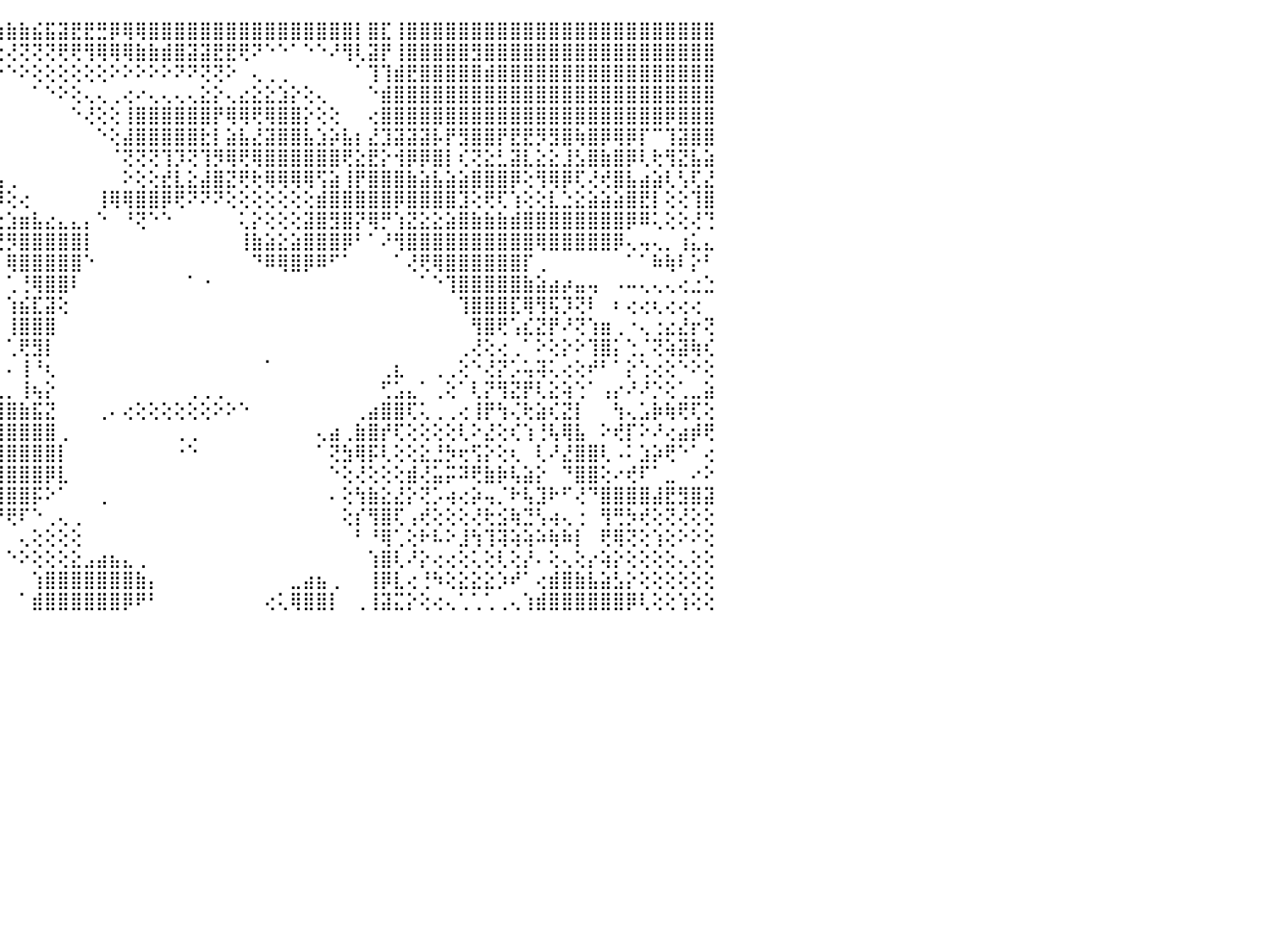

⢕⢕⢕⢕⢕⢕⢕⢕⢕⢕⢕⢕⢔⠀⠀⠀⢕⣿⣿⣿⣿⣿⣿⣿⢕⢕⢕⡕⢸⢸⣿⢕⢕⢝⢝⢝⢟⢟⢟⢿⢿⢿⣿⣿⣷⣷⣷⣮⣯⣽⣟⣟⣛⡿⢿⢿⣿⣿⣿⣿⣿⣿⣿⣿⣿⣿⣿⣿⣿⣿⣿⣿⡇⣿⣏⢸⣿⣿⣿⣿⣿⣿⣿⣿⣿⣿⣿⣿⣿⣿⣿⣿⣿⣿⣿⣿⣿⣿⣿⣿⠀
⢕⢕⢕⢕⢕⠑⠑⠑⠑⠕⠑⠑⠑⠀⠀⠀⠀⣿⣿⣿⣿⣿⣿⣿⢕⢕⢕⢱⣸⡕⢿⢕⢕⢕⢕⢕⢕⢕⢕⢕⢕⢕⢕⢕⢕⢜⢝⢝⢝⢟⢟⢻⢿⢿⢿⣷⣷⣾⣿⣽⣽⣟⣟⢟⠝⠑⠑⠁⠑⠑⠜⢻⢇⣽⡟⢸⣿⣿⣿⣿⣿⣻⣿⣿⣿⣿⣿⣿⣿⣿⣿⣿⣿⣿⣿⣿⣿⣿⣿⣿⠀
⣵⠕⡕⠀⠀⠀⠀⠀⠀⢀⠀⢕⢔⠀⢄⢀⢠⣿⣿⣿⣿⣿⣿⣿⢕⢕⢕⣵⣿⢳⡇⢕⢕⣕⡕⢕⢕⡕⢕⢕⢕⢕⠕⠑⠑⠑⠕⢕⢕⢕⢕⢕⢕⠕⠕⠕⠕⠕⠝⠝⢝⢝⠕⠀⢄⢀⢀⠀⠀⠀⠀⠀⠁⢹⢹⣾⣟⣿⣿⣿⣿⣿⣾⣿⣿⣿⣿⣿⣿⣿⣿⣿⣿⣿⣿⣿⣿⣿⣿⣿⠀
⣿⣿⣿⢕⢔⢔⢔⢄⢕⢱⡔⢕⢕⢔⢕⢕⠻⣿⣿⣿⣿⣿⣿⣿⢕⢕⢕⢟⢏⣟⡕⠕⠕⠿⠇⢕⢕⢫⢝⠑⠁⠀⠀⠀⠀⠀⠀⠁⠑⠕⢕⢄⢄⢀⢔⠔⢄⢄⢄⢄⣕⡕⢄⣔⣕⣕⣱⡕⢕⢄⠀⠀⠀⠑⣾⣿⣿⣿⣿⣿⣿⣿⣿⣿⣿⣿⣿⣿⣿⣿⣿⣿⣿⣿⣿⣿⣿⣿⣿⣿⠀
⣿⣿⣿⡕⢅⢕⢕⢄⣴⢰⣶⣶⢕⢕⢕⢔⢕⣿⣿⣿⣿⣿⣿⣿⡇⢕⢕⢸⡏⢽⢷⢕⢕⢰⣧⢕⢕⢕⠀⠀⠀⠀⠀⠀⠀⠀⠀⠀⠀⠀⠑⢜⢕⢕⢸⣿⣿⣿⣿⣿⣿⡟⢿⢿⢟⢿⣿⣿⡕⢕⢕⠀⠀⢔⣿⣿⣿⣿⣿⣿⣿⣿⣿⣿⣿⣿⣿⣿⣿⣿⣿⣿⣿⣿⣿⣿⡿⣿⣿⣿⠀
⣿⣏⡟⢇⢕⣕⣕⡕⢹⢻⣿⢿⢕⢕⢕⢕⠑⢟⢿⣿⣿⣿⣿⣿⣷⡇⢕⢱⣕⣷⢕⢕⢕⢸⣯⢕⢕⠀⠀⠀⠀⠀⠀⠀⠀⠀⠀⠀⠀⠀⠀⠀⠑⢕⣼⣿⣿⣿⣿⣿⣗⡇⣵⣧⣜⣽⣿⣿⣧⣱⡵⣧⡆⣜⣹⣽⣽⣽⡧⡟⣻⣿⣿⡟⣟⣟⡻⣻⣿⢷⣿⡿⢿⡿⡏⠉⢹⣽⣿⣿⠀
⢿⣿⣿⡇⢜⣿⣿⣿⣾⢇⢿⢸⢕⢕⢕⢕⠀⢱⣹⣿⣿⣿⣿⣿⡿⢝⢗⢻⢧⣿⢕⢕⢕⢕⣿⡇⢕⢕⢰⣴⡄⠀⠀⠀⠀⠀⠀⠀⠀⠀⠀⠀⠀⠈⢝⢝⢝⢹⡹⢝⢹⡻⢿⢟⢿⣿⣿⣿⣿⣿⣿⢟⣕⣟⡕⢺⡿⡿⣿⡇⢎⢝⣕⣃⣽⣇⣕⣕⣸⣣⣿⣷⣿⡿⢇⢗⢻⣝⣧⣵⠀
⢜⢫⢟⢇⢜⢟⢟⢝⢝⢕⢕⣕⢕⢕⢕⢕⢀⢕⣿⣿⣿⣿⣿⣿⡇⢕⢕⢕⢱⣿⢕⢕⣵⣵⣽⢕⢸⡇⣹⣿⡟⠀⢄⢔⢢⢀⠀⠀⠀⠀⠀⠀⠀⠀⠕⢕⢕⣞⣇⣕⣼⣿⣝⢟⢗⢿⢿⢿⢿⢫⣵⢸⡟⣿⣿⣿⣷⣵⣧⣵⣵⣿⣿⣿⡿⢕⢻⢿⡿⢏⢜⢞⣿⣧⣴⣵⢇⢣⢏⣜⠀
⣔⣕⡕⢕⢕⢕⢕⢕⢕⢕⢜⢝⢚⣷⣧⡑⢅⢸⣿⣿⣿⣿⣿⣿⡇⠜⠑⢕⢕⣿⡕⠅⠝⠝⢏⢁⢸⠇⢿⣿⣷⢕⣿⣧⡼⢕⢔⠀⠀⠀⠀⠀⢸⢿⢿⣿⣿⡿⢟⠝⠝⠝⢕⢕⢕⢕⢕⢕⢕⣾⣿⣿⣿⣿⣿⡿⣿⣿⣿⣿⣹⢕⢟⢏⢱⢕⢕⣇⣑⣕⣵⣵⣵⣿⣟⡇⢕⢕⢹⣿⠀
⣿⣿⡇⢕⢕⢕⣕⢵⡕⢕⢕⢕⠕⠕⢝⢿⣷⣜⡿⢿⣿⣿⣿⣞⡕⢀⢔⣕⢕⣿⡇⠀⠔⢕⢱⡕⢵⠄⠘⣿⣿⣿⣿⢧⢕⣱⣶⣧⣔⣄⣄⡄⠑⠀⠘⢝⠑⠑⠀⠀⠀⠀⠀⢅⡕⢕⢕⢕⣽⣿⣻⣿⡝⢿⡛⢱⣝⣕⣕⣵⣿⣷⣷⣷⣾⣿⣿⣿⣿⣿⣿⣿⣿⡿⠿⢅⢕⢕⢜⢙⠀
⢛⢛⢕⢕⢕⢁⢀⢄⢕⢕⢕⠀⢀⢀⢕⢕⢝⢝⣕⣃⡕⢕⢑⢝⢗⢕⢀⠙⢷⣿⣇⡀⢀⠀⠀⢑⢀⢅⢄⢕⢕⢝⢕⢕⢜⡻⣿⣿⣿⣿⣿⡇⠀⠀⠀⠀⠀⠀⠀⠀⠀⠀⠀⢸⣷⣵⣕⣵⣿⣿⣿⡿⠃⠁⠜⢻⣿⣿⣿⣿⣿⣿⣿⣿⣿⣿⢿⣿⣿⣿⣿⣿⡿⢄⢤⢄⡀⢰⣅⣄⠀
⢀⡕⢕⢕⣵⣕⣕⢕⢕⢕⢕⢕⢕⢕⢕⢕⢕⢝⢝⠟⠿⢧⣜⡑⢕⢕⢀⢔⢻⣿⣿⡷⢕⣕⣄⣳⣿⣾⣽⡿⠗⠑⠁⠁⠁⢿⣿⣿⣿⣿⣿⠑⠀⠀⠀⠀⠀⠀⠀⠀⠀⠀⠀⠀⠙⠿⢿⣿⡿⠿⠋⠁⠀⠀⠀⠁⢜⢟⢿⣿⣿⣿⣿⣿⣿⡏⢀⠀⠀⠀⠀⠀⠀⠁⠁⠷⢷⠇⡕⠃⠀
⢟⢇⢗⣻⣿⣿⣵⣷⣿⢕⢕⠕⠑⢁⠁⠀⠅⣕⠀⢉⠑⢐⢄⢅⢅⢕⢕⢕⢜⢝⣕⣱⣾⣿⣿⣿⣿⣿⠋⠀⠀⠀⠀⠀⠀⢁⢘⢿⣿⣿⠇⠀⠀⠀⠀⠀⠀⠀⠀⠁⠐⠀⠀⠀⠀⠀⠀⠀⠀⠀⠀⠀⠀⠀⠀⠀⠀⠁⠑⢹⣿⣿⣿⣿⣿⣷⣵⣴⡴⣤⢤⠀⠠⠤⢄⢄⢄⢔⣐⣑⠀
⣷⡞⢟⢏⢝⢝⢝⢟⡛⢕⠀⠀⠀⢕⢕⢇⢕⢕⢕⡔⢗⢷⣾⣿⣿⣿⣿⣿⣿⣿⣿⣿⣿⣿⣿⣿⣿⡏⠀⠀⠀⠀⠀⠀⠀⢱⣮⣏⣽⢕⠀⠀⠀⠀⠀⠀⠀⠀⠀⠀⠀⠀⠀⠀⠀⠀⠀⠀⠀⠀⠀⠀⠀⠀⠀⠀⠀⠀⠀⠀⢹⣿⣿⣿⣏⢿⢻⢯⡹⢝⠇⠀⠆⢔⢔⢆⢔⢔⢔⠀⠀
⣿⢿⢿⢟⢕⢕⢕⢕⢕⢕⠀⠀⢔⡕⢕⢕⢕⢻⣿⣿⣷⣕⢻⣿⣿⣿⣿⣿⣿⣿⣿⣿⣿⣿⣿⣿⠟⠁⠀⠀⠀⠀⠀⠀⠀⢸⣿⣿⣿⠀⠀⠀⠀⠀⠀⠀⠀⠀⠀⠀⠀⠀⠀⠀⠀⠀⠀⠀⠀⠀⠀⠀⠀⠀⠀⠀⠀⠀⠀⠀⠀⢻⣿⢟⢡⣎⣝⡟⠜⢝⢱⣶⢀⠐⢄⢐⣔⣜⡖⢝⠀
⣱⣷⣷⣧⣵⣕⢕⢜⢕⢕⠀⠀⠕⢕⢱⣿⢟⢟⢟⣿⣿⣿⡸⣿⣿⣿⣿⣿⣿⣿⣿⣿⣿⣿⣿⠇⠀⠀⠀⠀⠀⠀⠀⠀⠀⢁⢟⣻⡇⠀⠀⠀⠀⠀⠀⠀⠀⠀⠀⠀⠀⠀⠀⠀⠀⠀⠀⠀⠀⠀⠀⠀⠀⠀⠀⠀⠀⠀⠀⠀⢀⢜⢕⢔⢀⠁⠕⢕⡕⠕⢹⣿⡅⢑⡈⢝⢵⣽⢷⢎⠀
⣿⣿⢿⢻⣿⣿⣿⣕⣕⣕⢔⢔⢑⢕⢕⢕⢕⢕⢡⣼⣿⣿⢱⣿⣿⣿⣿⣿⣿⣿⣿⣿⣿⣿⠑⠀⠀⠀⠀⠀⠀⠀⠀⠀⠀⠄⢸⠘⢆⠀⠀⠀⠀⠀⠀⠀⠀⠀⠀⠀⠀⠀⠀⠀⠀⠁⠀⠀⠀⠀⠀⠀⠀⠀⢀⣆⠀⠀⢀⢀⢕⠑⢜⡝⡡⢥⢽⢅⢔⢕⠞⠃⠁⡕⢑⢔⢕⠑⠕⢕⠀
⢟⢏⢕⢕⣹⣿⣿⡏⢝⣿⢕⠁⠀⢀⢕⠁⠑⢕⠁⢻⣿⢱⣾⣿⣿⣿⣿⣿⣿⣿⣿⣿⢟⠁⠀⠀⠀⠀⠀⠀⠀⠀⠀⠀⢀⡀⢸⢦⡕⠀⠀⠀⠀⠀⠀⠀⠀⠀⠀⢀⢀⢀⠀⠀⠀⠀⠀⠀⠀⠀⠀⠀⠀⠀⢋⣡⣄⠁⢀⢕⠁⢇⡝⢻⣝⡟⢇⣕⢵⢑⠁⢠⡔⠜⠜⡑⢕⢁⣀⣵⠀
⣷⣧⣵⣷⣿⣿⣿⣇⣱⢟⢑⢀⢰⣵⢕⢔⠀⠜⢄⢅⣱⣾⣿⣿⣿⣿⣿⣿⣿⣿⠿⠙⠁⠀⠀⠀⠀⠀⠀⠀⠀⠀⠀⠀⢸⣿⣷⣯⣝⠀⠀⠀⢀⠄⢔⢕⢕⢕⢕⢕⢕⠕⠕⠑⠀⠀⠀⠀⠀⠀⠀⠀⢀⣴⣿⣿⢏⢅⢀⢀⢔⢸⡟⢳⢌⢗⣵⢎⣝⡇⠀⠀⢳⢄⣡⡷⢷⢟⢏⢕⠀
⣿⣿⣿⣿⣿⣿⣿⣷⣿⣿⢕⢎⢕⢕⢕⢕⡕⣔⡑⢕⢸⣿⣿⣿⡟⠋⠙⠈⠁⠀⠀⠀⠀⠀⠀⠀⠀⠀⠀⠀⠀⠀⠀⠀⢸⣿⣿⣿⣿⢀⠀⠀⠀⠀⠀⠀⠀⠀⢀⢀⠀⠀⠀⠀⠀⠀⠀⠀⠀⢄⣴⢀⣷⣿⡞⢏⢕⢕⢕⢕⢇⠕⣜⢕⢎⢱⢘⢧⢿⣧⠀⠕⢞⡏⠕⠜⢔⣴⡾⢟⠀
⣿⣿⣿⣿⢿⢇⢕⢟⣝⣱⣵⣷⣶⣿⣿⣿⣾⣿⣷⣕⢕⢿⢟⣋⢑⠀⠀⠀⠀⠀⠀⠀⠀⠀⠀⠀⠀⠀⢀⠄⠀⠀⠀⠀⢸⣿⣿⣿⣿⡇⠀⠀⠀⠀⠀⠀⠀⠀⠐⠑⠀⠀⠀⠀⠀⠀⠀⠀⠀⠁⢝⣳⢿⡯⢇⢕⢕⣕⣘⡳⢖⢫⡕⢕⢆⠀⢇⠜⣜⣿⣿⢇⠠⠅⣱⡵⢟⠑⠁⢔⠀
⢜⣝⣱⣵⣵⣵⣷⣿⣿⣿⣿⣿⣿⣿⣿⣿⣿⣿⣿⣿⣧⠀⢸⣿⡇⠀⠀⠀⠀⠀⠀⠀⠀⠀⠀⡀⢀⠞⠋⠀⠀⠀⠀⠀⢸⣿⣿⣿⡿⣇⠀⠀⠀⠀⠀⠀⠀⠀⠀⠀⠀⠀⠀⠀⠀⠀⠀⠀⠀⠀⠑⢕⢜⢕⢕⢕⣾⢜⣥⡭⠽⢟⣷⡷⢧⣵⡕⠀⠙⣿⣿⢕⠔⢞⠏⠁⣀⠀⠔⠕⠀
⣿⣿⣿⣿⣿⣿⣿⣿⣿⣿⣿⣿⣿⣿⣿⣿⣿⣿⣿⢟⢝⢔⢜⣹⣵⣵⣕⢔⢄⢄⢠⢤⣴⣦⣜⡏⠑⠑⠀⠀⠀⠀⠀⠀⢸⣿⣿⡯⠕⠁⠀⠀⢀⠀⠀⠀⠀⠀⠀⠀⠀⠀⠀⠀⠀⠀⠀⠀⠀⠀⠄⢕⢳⣷⣕⣜⡕⢝⡡⢴⢔⡵⢤⡈⠗⢧⣹⠗⠋⢜⠙⣿⣿⣿⣿⣼⣟⣻⣿⣽⠀
⣿⣿⣿⣿⣿⣿⣿⣿⣿⣿⣿⣿⣿⣿⣿⣿⣿⣿⣕⢡⢗⡵⣸⡿⢟⢅⣾⣿⣿⣷⣵⣕⡕⢜⢙⠙⠢⠄⠀⠀⠀⢀⠀⠀⠜⢟⠏⠑⢀⢄⢀⠀⠀⠀⠀⠀⠀⠀⠀⠀⠀⠀⠀⠀⠀⠀⠀⠀⠀⠀⠀⢕⡎⢻⣿⢏⢠⢞⢕⢕⢕⢜⢗⣪⢷⣙⢣⢴⢄⢐⠀⢻⢛⡳⢞⢕⢝⢜⢕⢕⠀
⣿⣿⣿⣿⣿⣿⣿⣿⣿⣿⣿⣿⣿⡿⣟⣻⣟⣿⢕⢕⢇⡿⢝⢕⢑⣰⣿⣿⣿⣿⣿⣿⣿⣿⣧⣴⣄⡀⢀⠀⠀⠀⠁⠀⠀⠀⢄⢕⢕⢕⢕⠀⠀⠀⠀⠀⠀⠀⠀⠀⠀⠀⠀⠀⠀⠀⠀⠀⠀⠀⠀⠀⠃⠘⢿⢁⢕⠗⠧⠕⣸⢳⢹⢽⢵⢵⠵⢷⠷⡇⠀⢟⢿⢝⢕⢱⢕⠕⠕⢕⠀
⣿⣿⣿⣿⣿⣿⣿⣿⣿⣿⣿⣿⣿⣿⣿⣿⣿⡇⢕⡏⣱⡇⠕⣵⣟⣿⣿⣷⣷⣷⣿⣿⣿⣵⣿⣿⣿⣿⣷⣷⣴⣔⡄⢀⠀⠑⠕⢕⢕⢕⣕⣠⣴⣦⣄⢀⠀⠀⠀⠀⠀⠀⠀⠀⠀⠀⠀⠀⠀⠀⠀⠀⠀⢱⣿⢇⠜⡕⢔⢔⢕⢅⢕⢇⢕⡜⠄⢕⢄⢕⡔⢵⡕⢕⢕⢕⢕⢄⢕⢕⠀
⣿⣿⣿⣿⣿⣿⣿⣿⣿⣿⣿⣿⣿⣿⣿⣿⣿⣷⣱⣇⣵⣿⣾⣿⣿⣿⣿⣿⣿⣿⣿⢿⣿⣿⣿⣿⣿⣿⣿⣿⣿⣿⣿⢏⠀⠀⠀⢱⣿⣿⣿⣿⣿⣿⣿⣷⡄⠀⠀⠀⠀⠀⠀⠀⠀⠀⠀⣀⣴⣦⢀⠀⠀⢸⡿⣇⢔⢘⠳⢕⣕⣕⣕⡱⠞⠁⢔⣾⣿⣷⣧⣵⣣⡕⢕⢕⢕⢕⢕⢕⠀
⣿⣿⣿⣿⣿⣿⣿⣿⣿⣿⣿⣿⣿⣿⣿⣿⣿⣿⣿⢸⣿⣿⣿⣿⣿⣿⣿⣿⡿⢟⣽⣿⣿⣿⣿⣿⣿⣿⣿⣿⣿⡿⠑⠀⠀⠀⠁⣾⣿⣿⣿⣿⣿⣿⡿⠟⠃⠀⠀⠀⠀⠀⠀⠀⠀⢔⢅⢿⣿⣿⡇⠀⢀⢸⣽⣍⡕⢕⢔⢄⢁⢁⢁⢀⢄⢱⣾⣿⣿⣿⣿⣿⣿⡿⢇⢕⢕⢱⢕⢕⠀
⠀⠀⠀⠀⠀⠀⠀⠀⠀⠀⠀⠀⠀⠀⠀⠀⠀⠀⠀⠀⠀⠀⠀⠀⠀⠀⠀⠀⠀⠀⠀⠀⠀⠀⠀⠀⠀⠀⠀⠀⠀⠀⠀⠀⠀⠀⠀⠀⠀⠀⠀⠀⠀⠀⠀⠀⠀⠀⠀⠀⠀⠀⠀⠀⠀⠀⠀⠀⠀⠀⠀⠀⠀⠀⠀⠀⠀⠀⠀⠀⠀⠀⠀⠀⠀⠀⠀⠀⠀⠀⠀⠀⠀⠀⠀⠀⠀⠀⠀⠀⠀